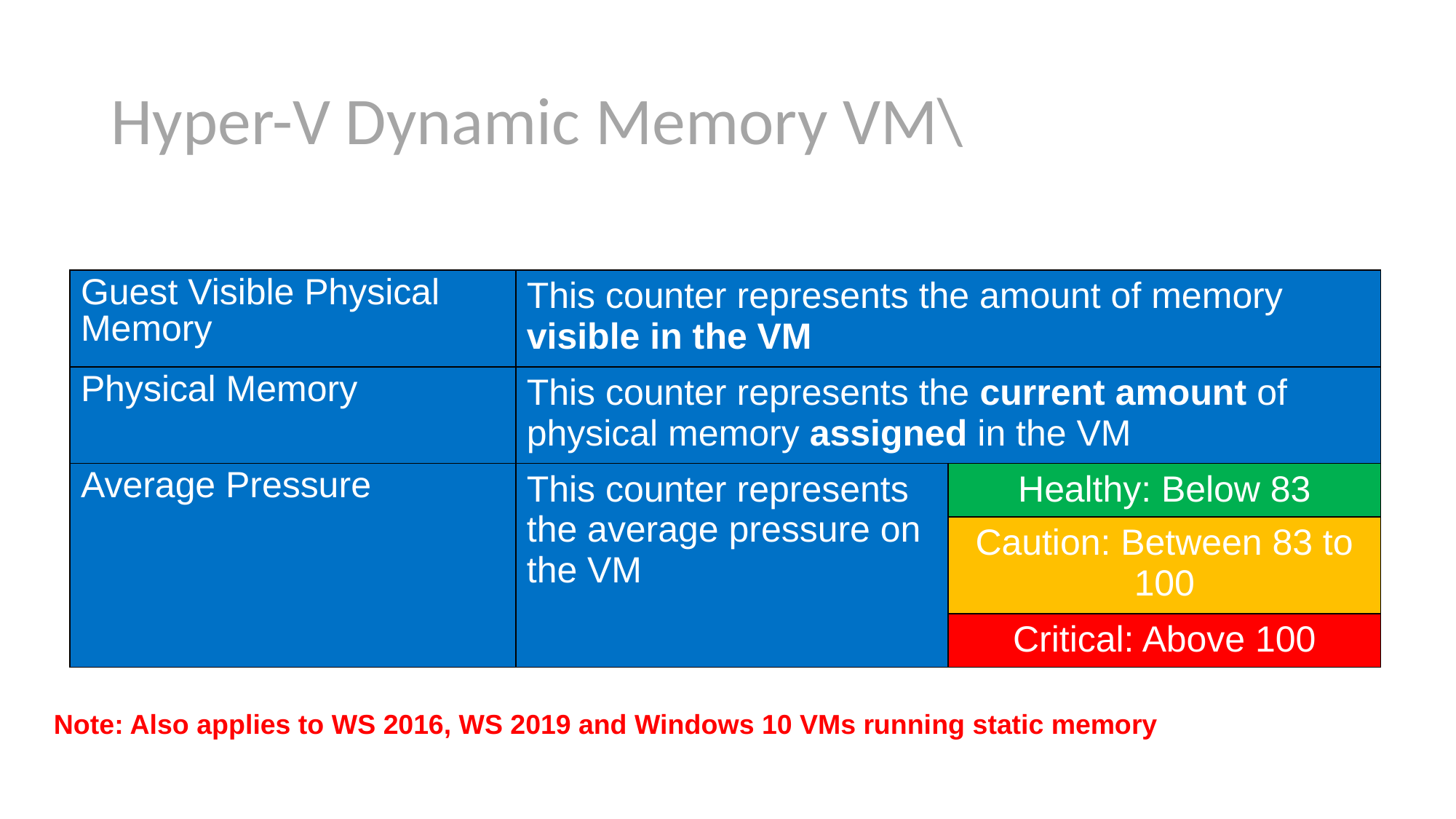

# Hyper-V Dynamic Memory VM\
| Guest Visible Physical Memory | This counter represents the amount of memory visible in the VM |  |
| --- | --- | --- |
| Physical Memory | This counter represents the current amount of physical memory assigned in the VM |  |
| Average Pressure | This counter represents the average pressure on the VM | Healthy: Below 83 |
|  |  | Caution: Between 83 to 100 |
|  |  | Critical: Above 100 |
Note: Also applies to WS 2016, WS 2019 and Windows 10 VMs running static memory